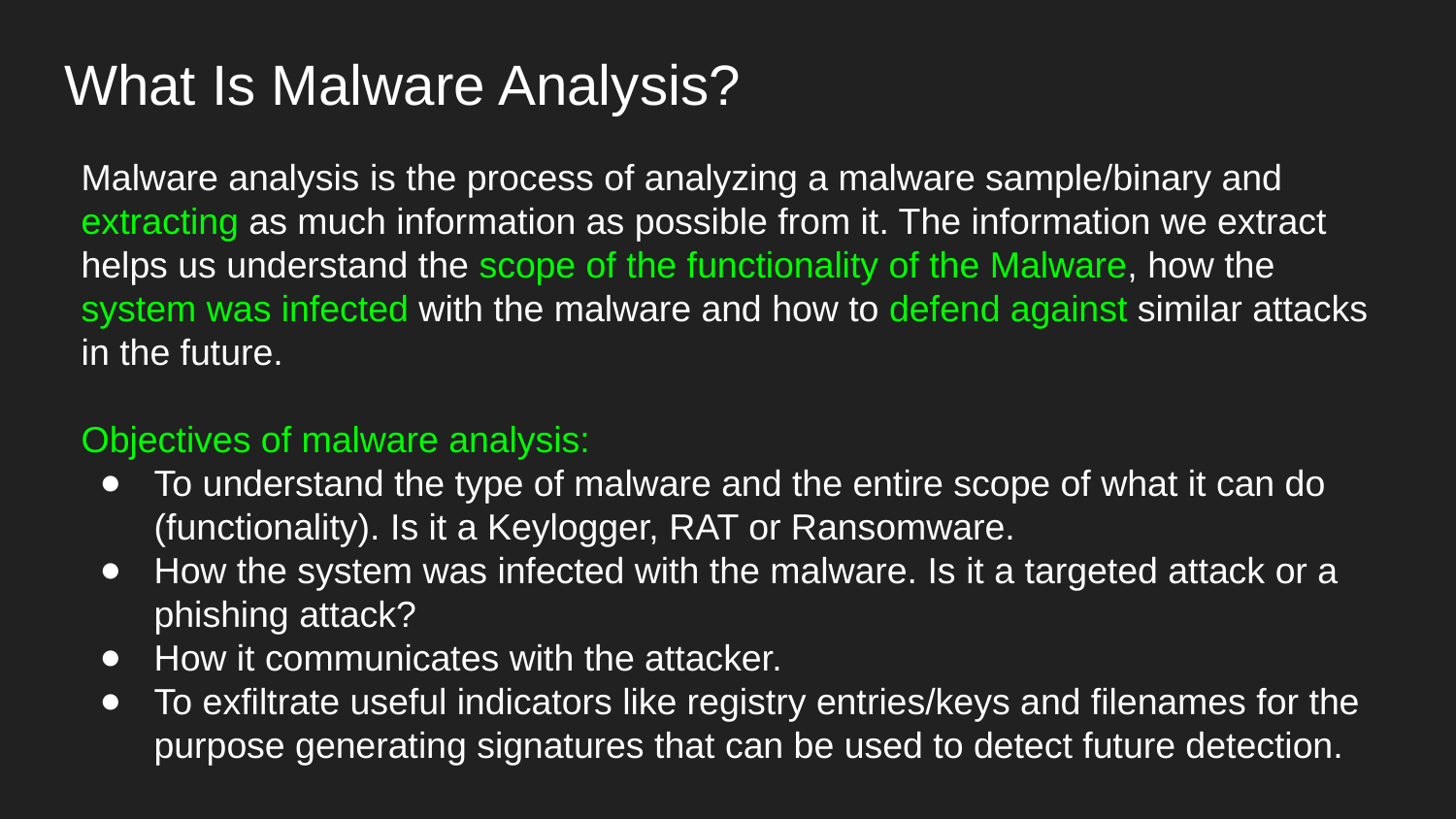

# What Is Malware Analysis?
Malware analysis is the process of analyzing a malware sample/binary and extracting as much information as possible from it. The information we extract helps us understand the scope of the functionality of the Malware, how the system was infected with the malware and how to defend against similar attacks in the future.

Objectives of malware analysis:
To understand the type of malware and the entire scope of what it can do (functionality). Is it a Keylogger, RAT or Ransomware.
How the system was infected with the malware. Is it a targeted attack or a phishing attack?
How it communicates with the attacker.
To exfiltrate useful indicators like registry entries/keys and filenames for the purpose generating signatures that can be used to detect future detection.